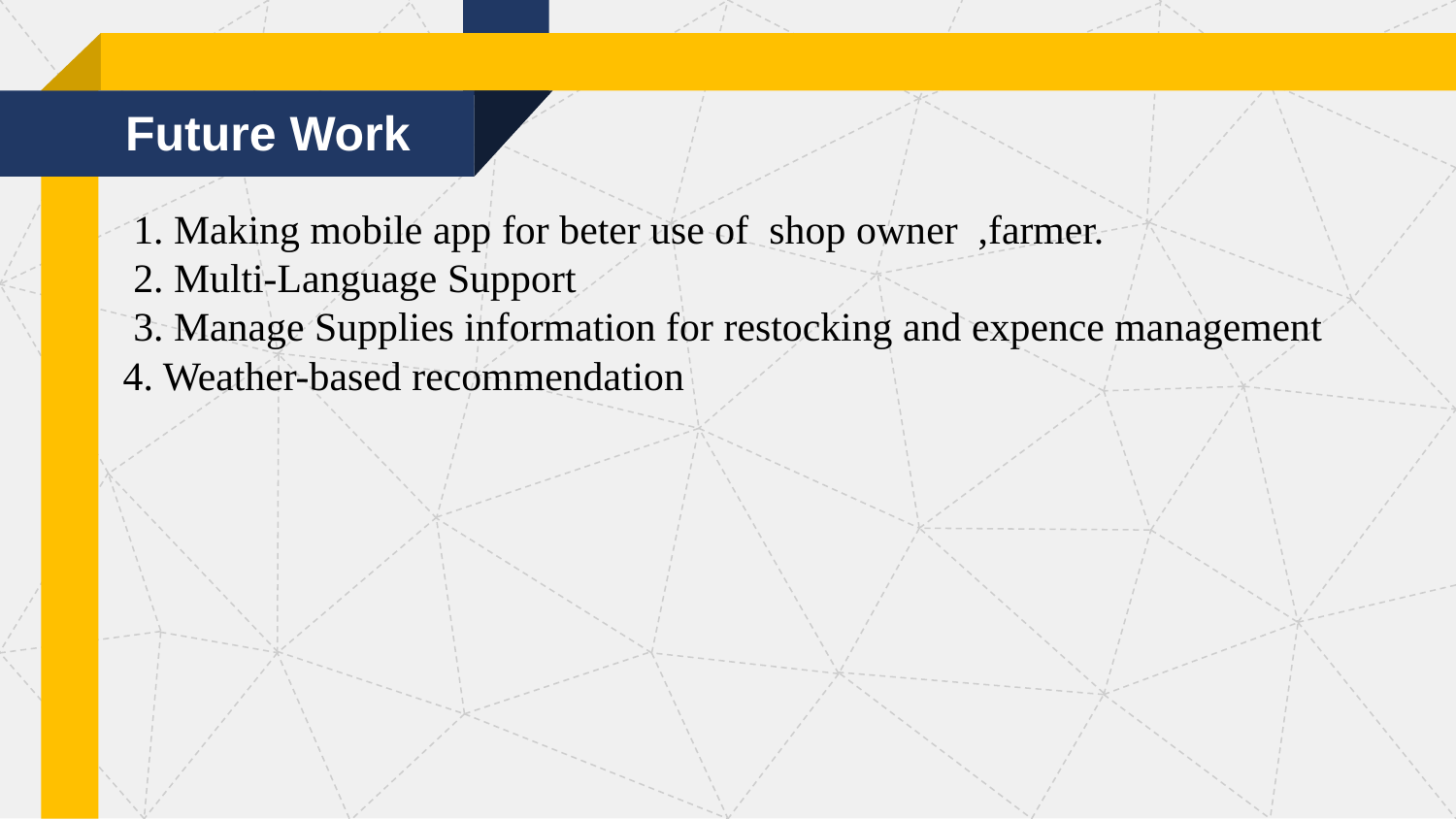

1. Making mobile app for beter use of  shop owner  ,farmer.
  2. Multi-Language Support
  3. Manage Supplies information for restocking and expence management
 4. Weather-based recommendation

Future Work